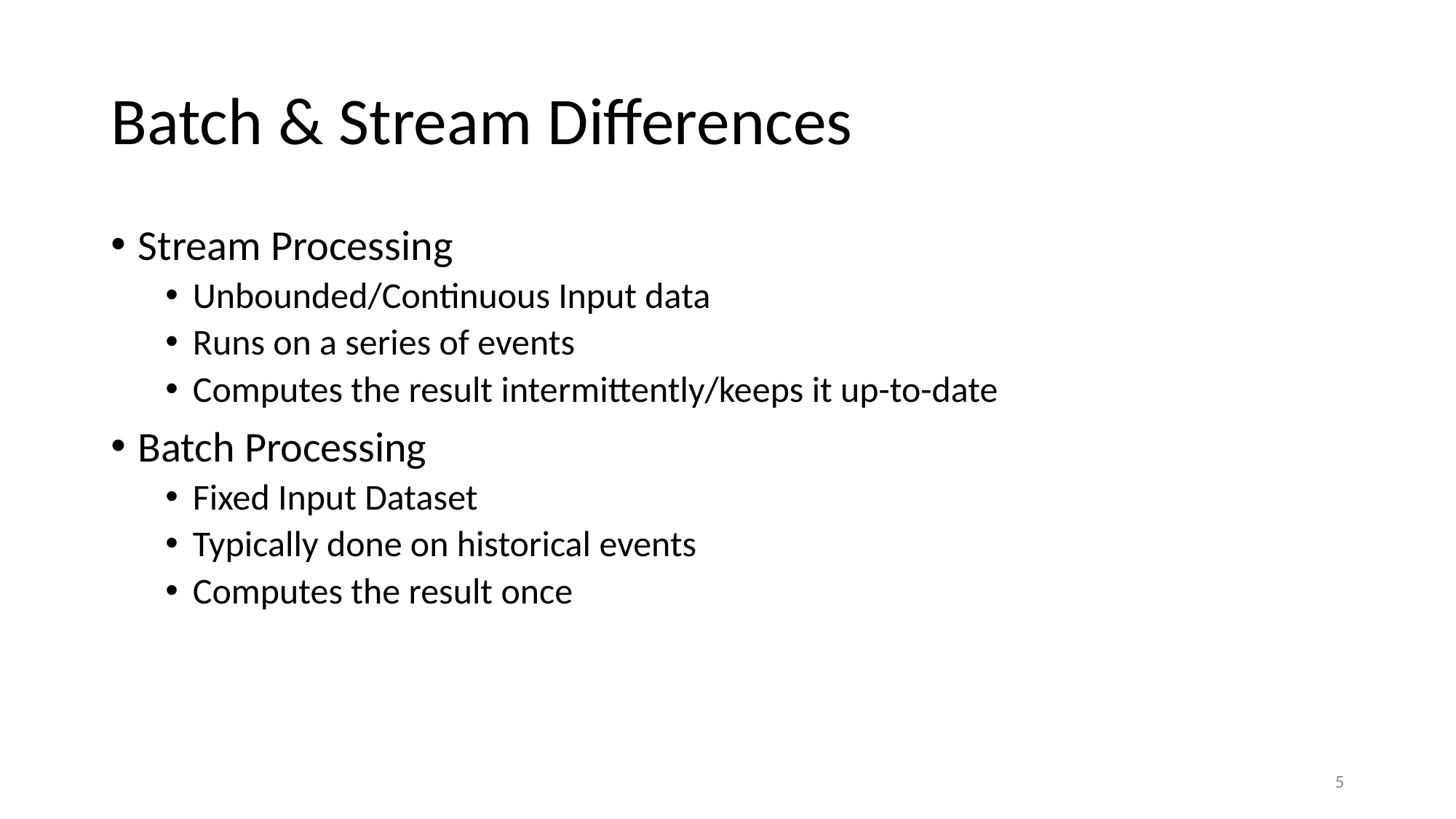

# Batch & Stream Differences
Stream Processing
Unbounded/Continuous Input data
Runs on a series of events
Computes the result intermittently/keeps it up-to-date
Batch Processing
Fixed Input Dataset
Typically done on historical events
Computes the result once
5